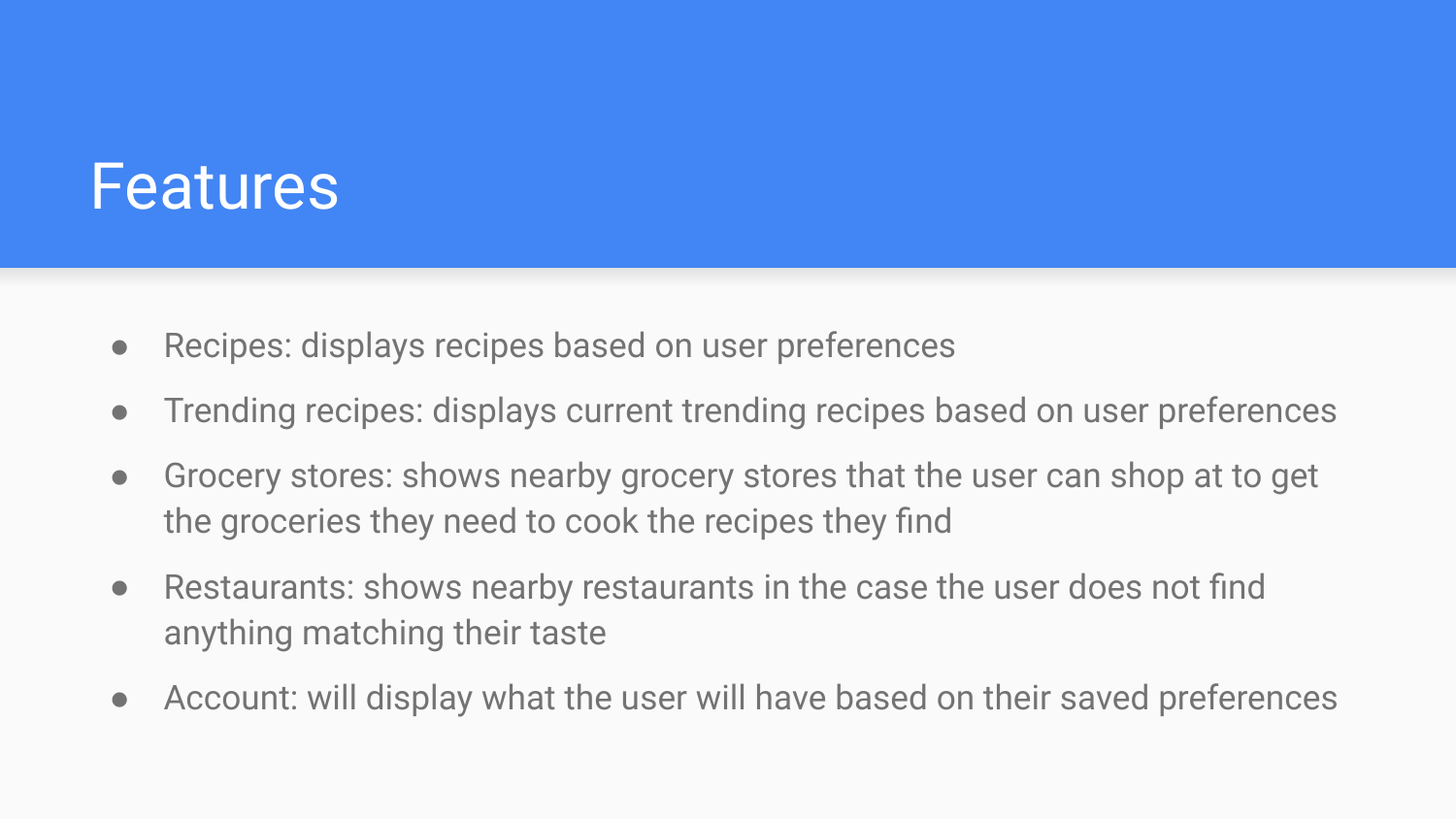

# Features
Recipes: displays recipes based on user preferences
Trending recipes: displays current trending recipes based on user preferences
Grocery stores: shows nearby grocery stores that the user can shop at to get the groceries they need to cook the recipes they find
Restaurants: shows nearby restaurants in the case the user does not find anything matching their taste
Account: will display what the user will have based on their saved preferences